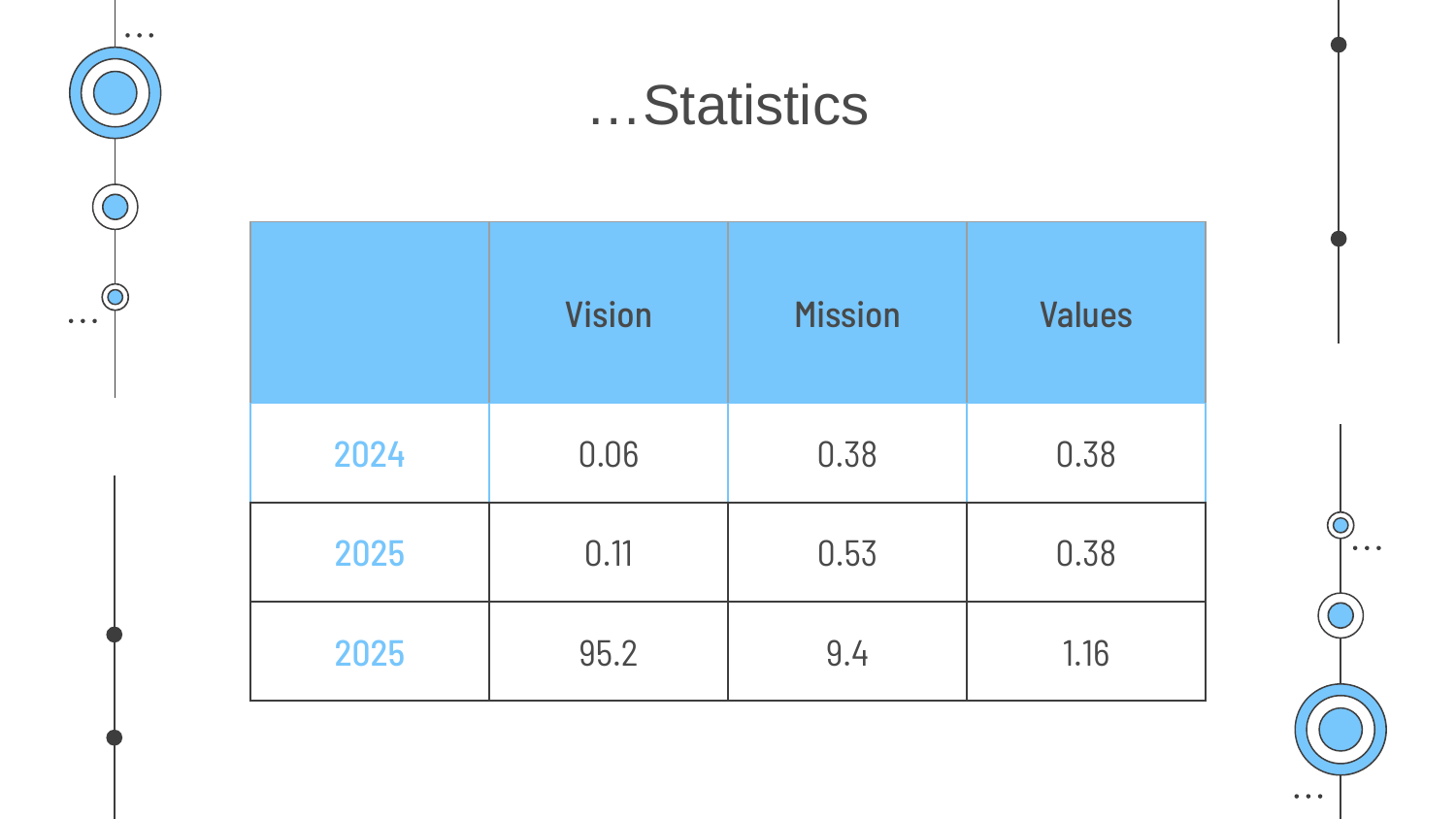

# …Statistics
|  | Vision | Mission | Values |
| --- | --- | --- | --- |
| 2024 | 0.06 | 0.38 | 0.38 |
| 2025 | 0.11 | 0.53 | 0.38 |
| 2025 | 95.2 | 9.4 | 1.16 |